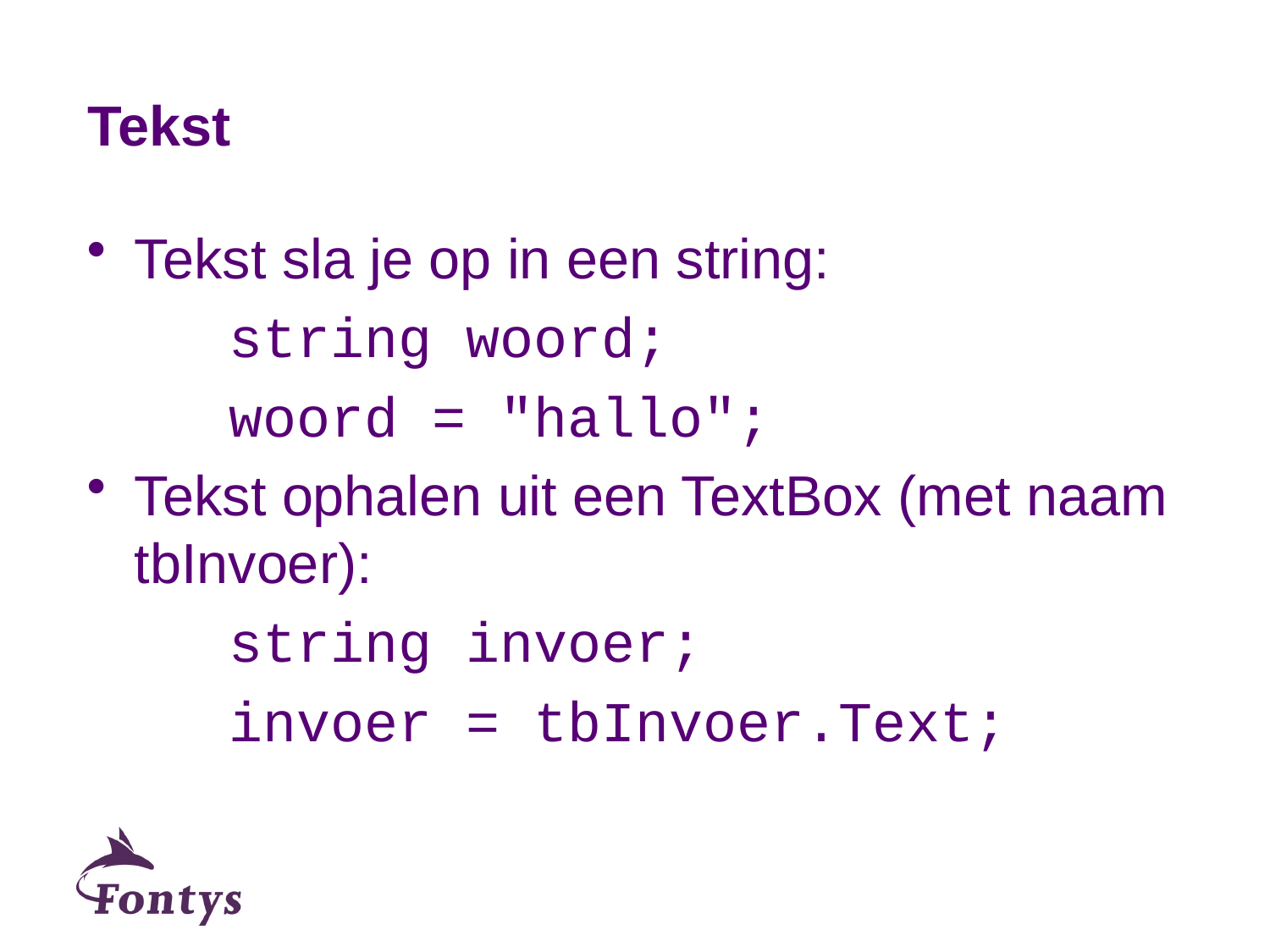

# Tekst
Tekst sla je op in een string:
	string woord;
	woord = "hallo";
Tekst ophalen uit een TextBox (met naam tbInvoer):
	string invoer;
	invoer = tbInvoer.Text;